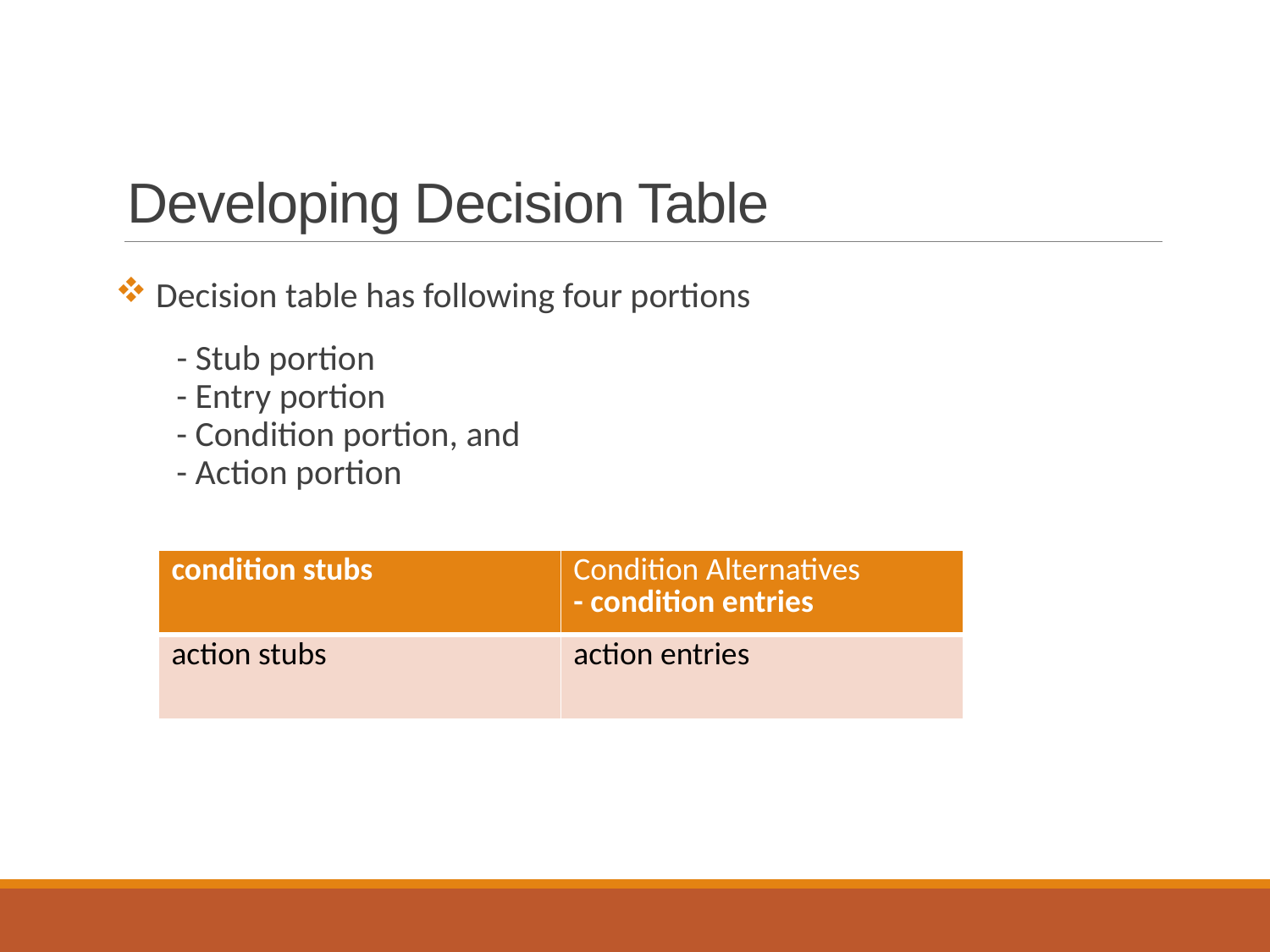

# Developing Decision Table
 Decision table has following four portions
      - Stub portion
      - Entry portion
      - Condition portion, and
      - Action portion

| condition stubs | Condition Alternatives - condition entries |
| --- | --- |
| action stubs | action entries |